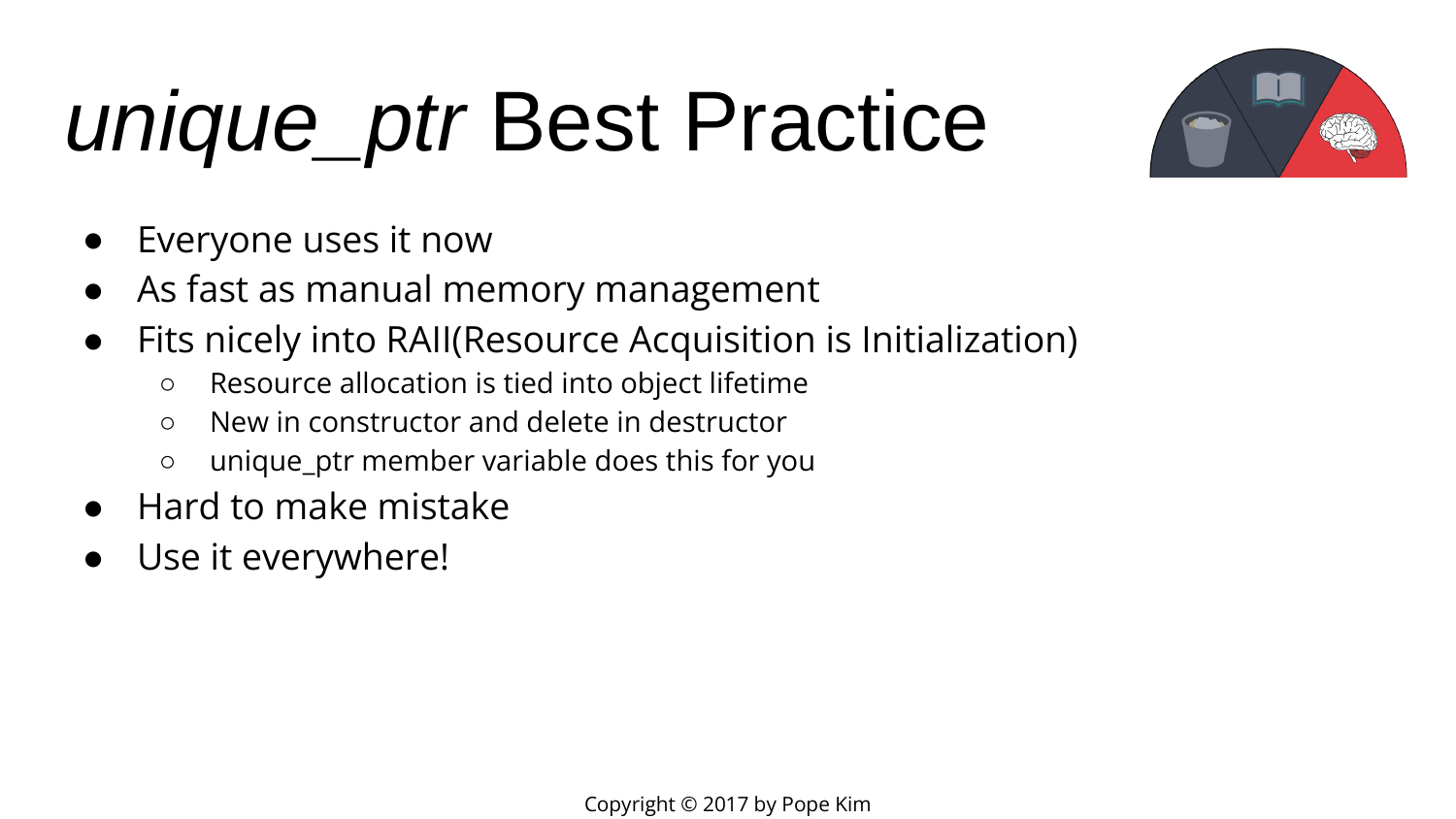

# unique_ptr Best Practice
Everyone uses it now
As fast as manual memory management
Fits nicely into RAII(Resource Acquisition is Initialization)
Resource allocation is tied into object lifetime
New in constructor and delete in destructor
unique_ptr member variable does this for you
Hard to make mistake
Use it everywhere!